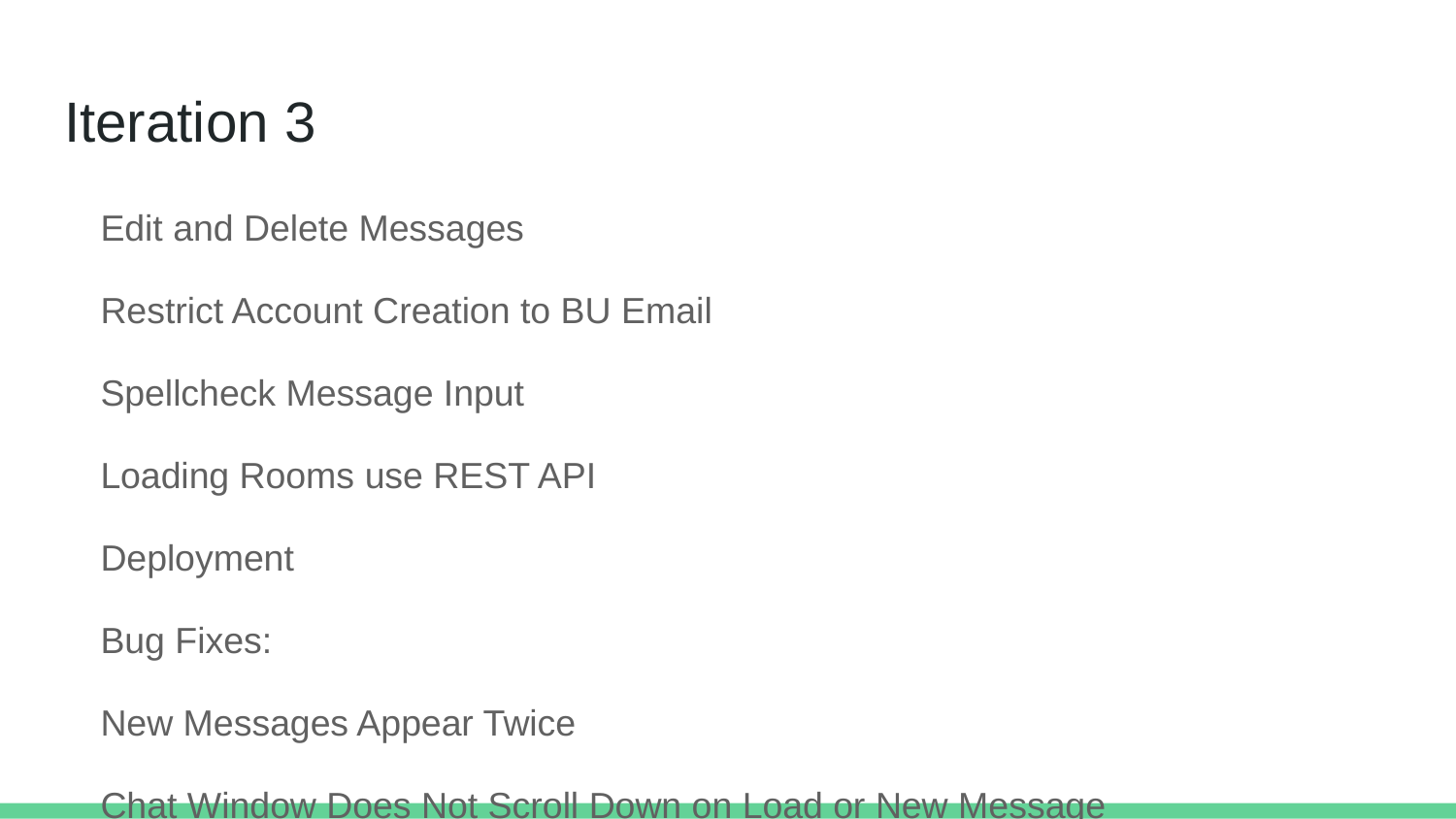

# Iteration 3
Edit and Delete Messages
Restrict Account Creation to BU Email
Spellcheck Message Input
Loading Rooms use REST API
Deployment
Bug Fixes:
New Messages Appear Twice
Chat Window Does Not Scroll Down on Load or New Message
Unable to Login After Account Creation